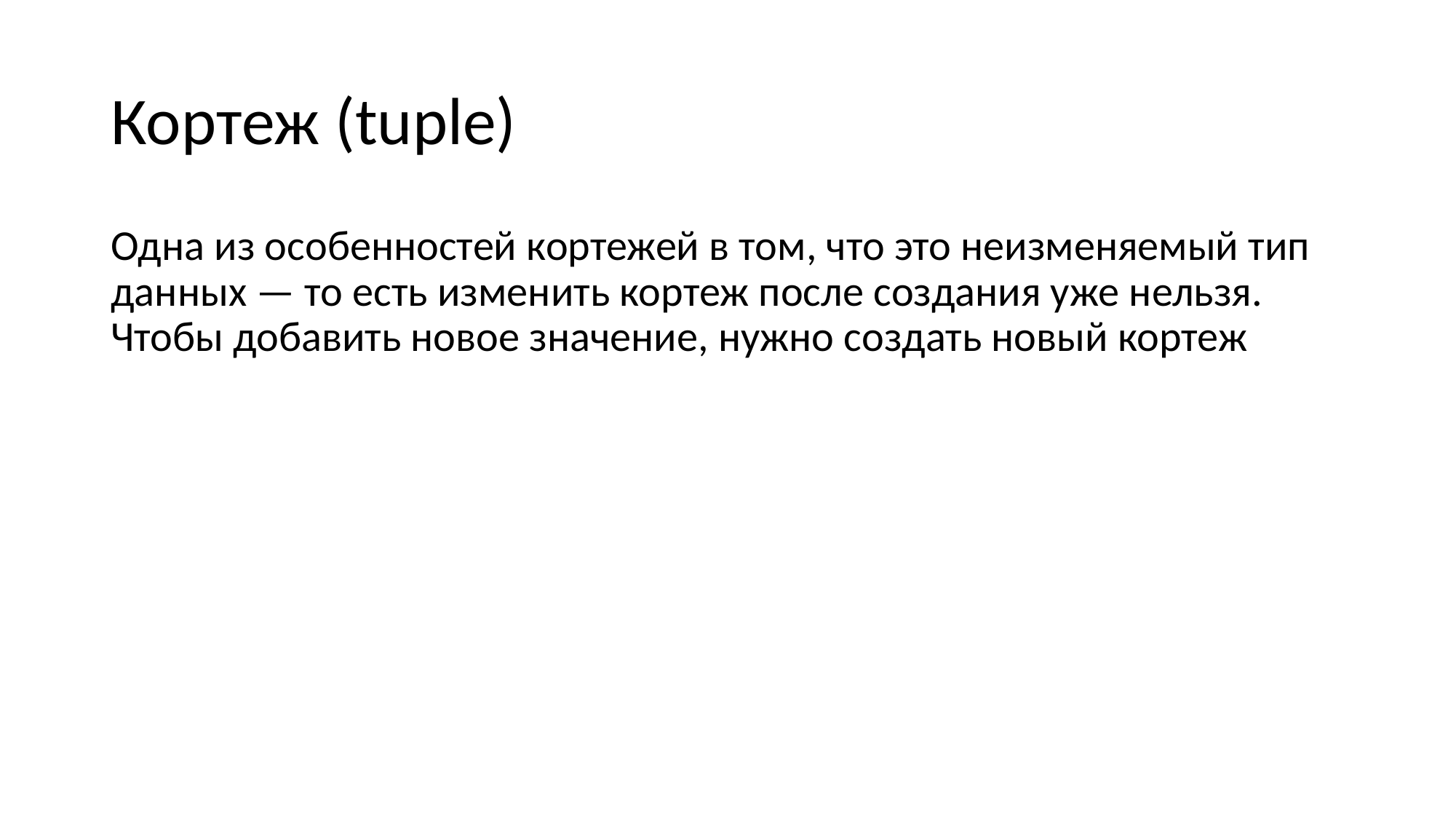

# Кортеж (tuple)
Одна из особенностей кортежей в том, что это неизменяемый тип данных — то есть изменить кортеж после создания уже нельзя. Чтобы добавить новое значение, нужно создать новый кортеж